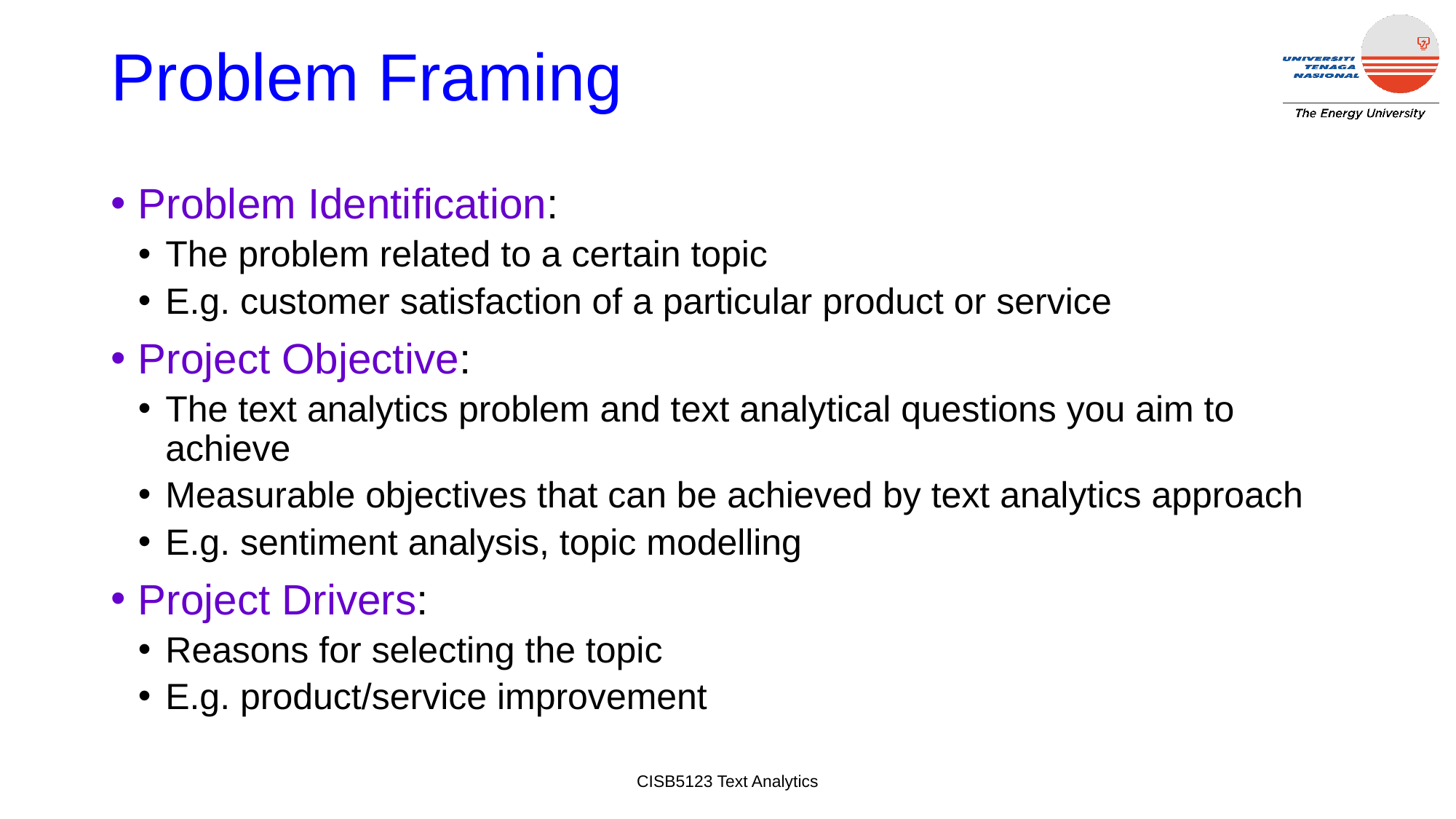

# Problem Framing
Problem Identification:
The problem related to a certain topic
E.g. customer satisfaction of a particular product or service
Project Objective:
The text analytics problem and text analytical questions you aim to achieve
Measurable objectives that can be achieved by text analytics approach
E.g. sentiment analysis, topic modelling
Project Drivers:
Reasons for selecting the topic
E.g. product/service improvement

CISB5123 Text Analytics